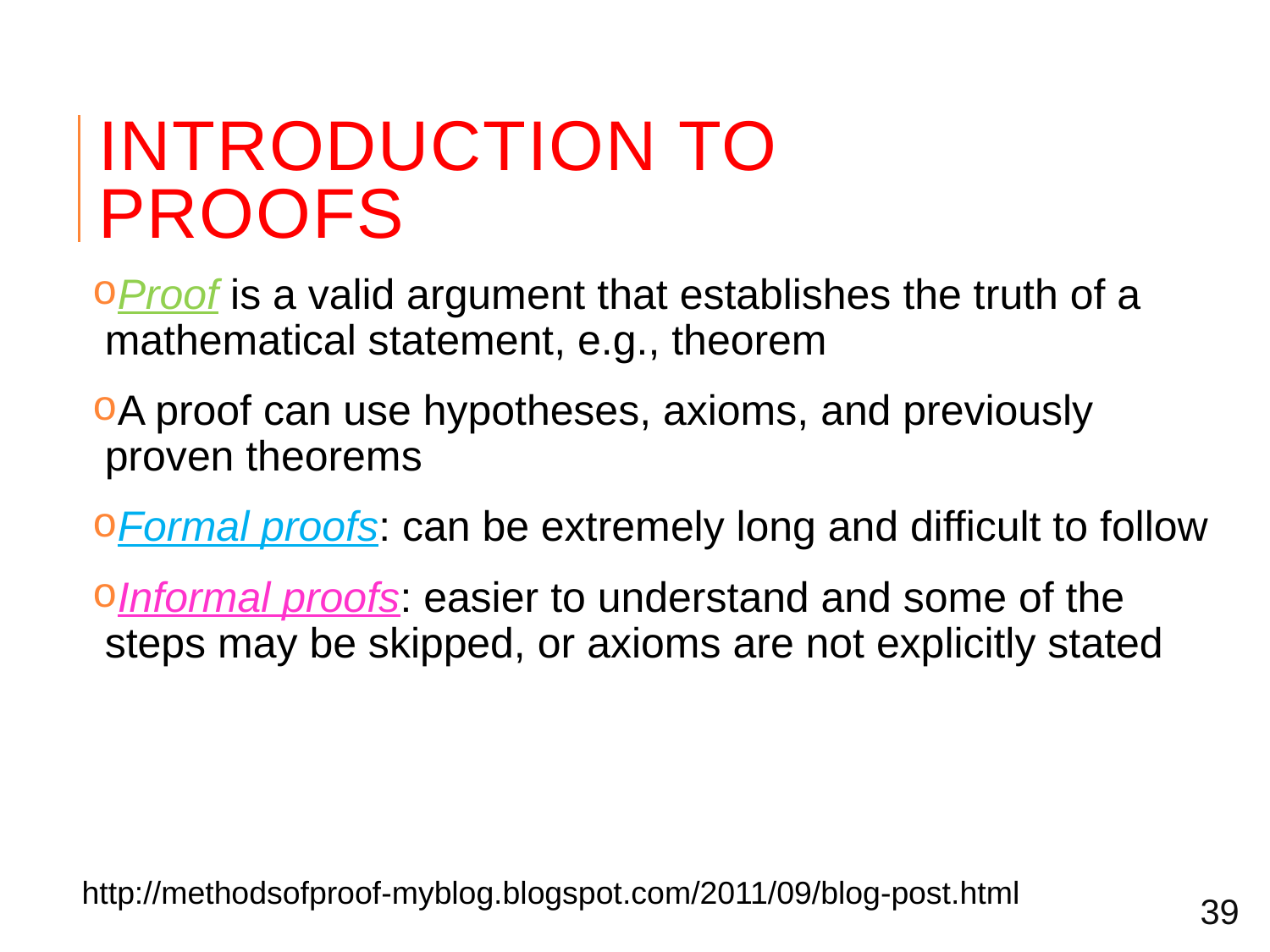

# Introduction to proofs
Proof is a valid argument that establishes the truth of a mathematical statement, e.g., theorem
A proof can use hypotheses, axioms, and previously proven theorems
Formal proofs: can be extremely long and difficult to follow
Informal proofs: easier to understand and some of the steps may be skipped, or axioms are not explicitly stated
http://methodsofproof-myblog.blogspot.com/2011/09/blog-post.html
39